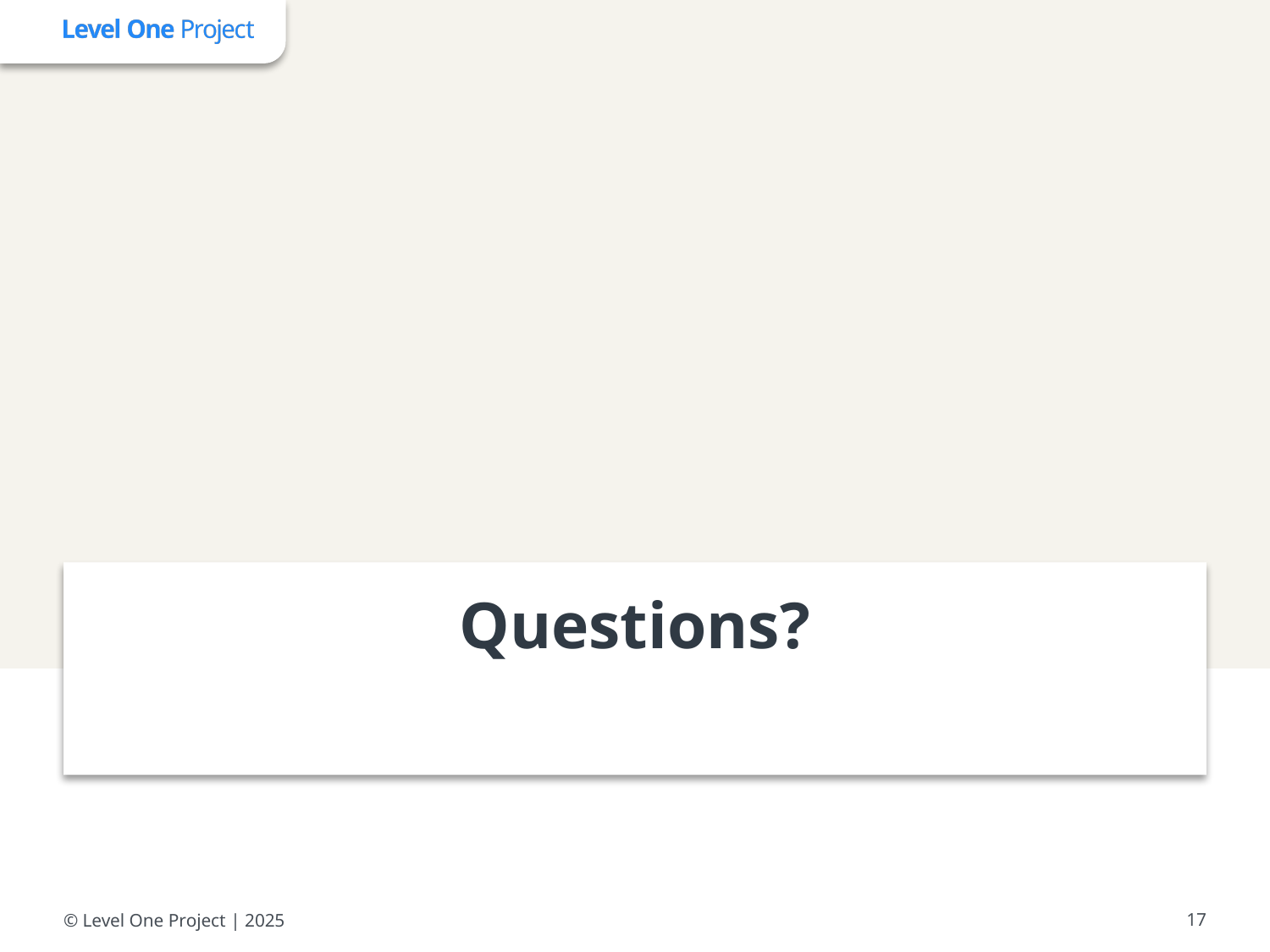

# Questions?
© Level One Project | 2025

17